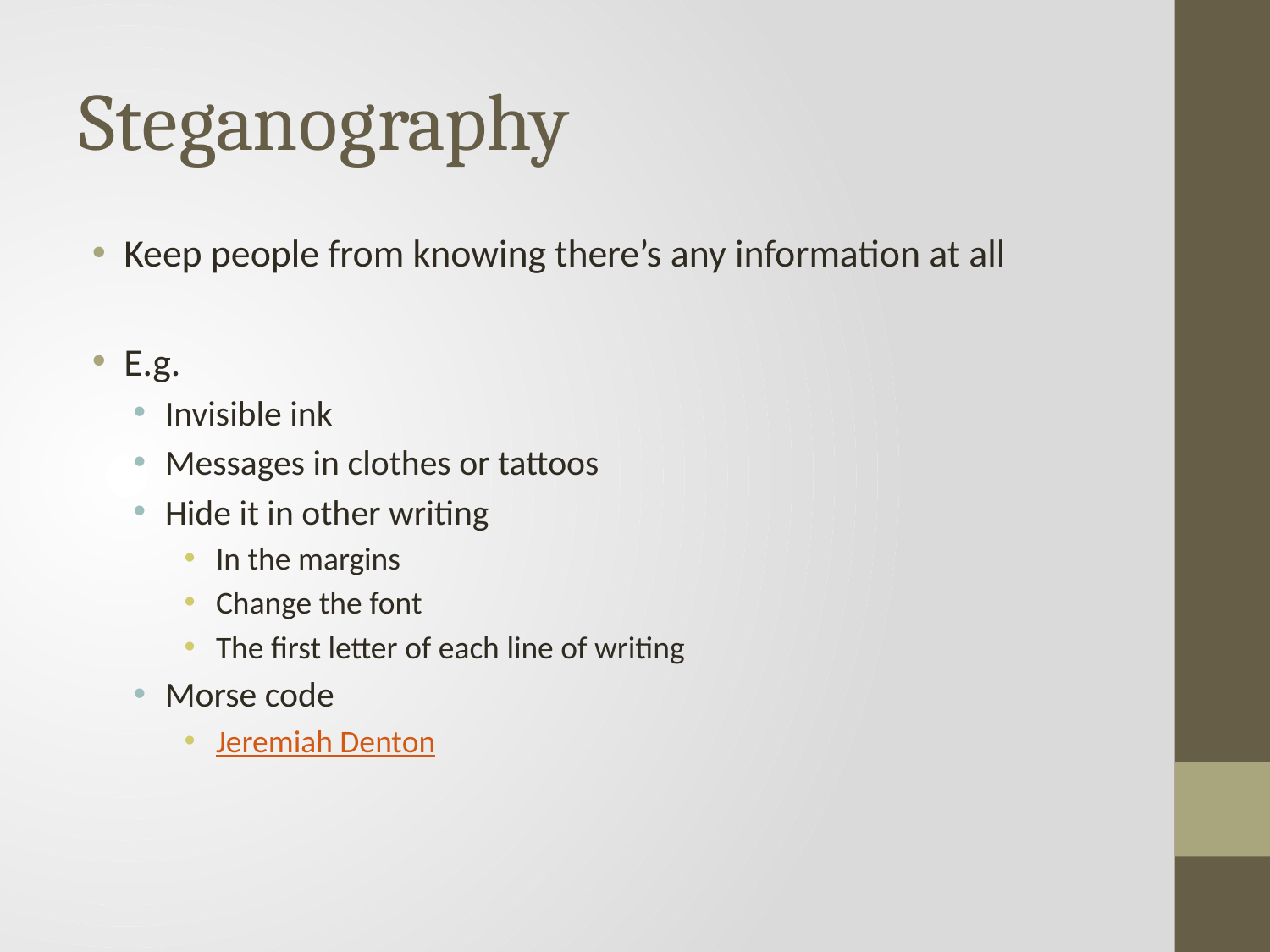

# Steganography
Keep people from knowing there’s any information at all

E.g.
Invisible ink
Messages in clothes or tattoos
Hide it in other writing
In the margins
Change the font
The first letter of each line of writing
Morse code
Jeremiah Denton